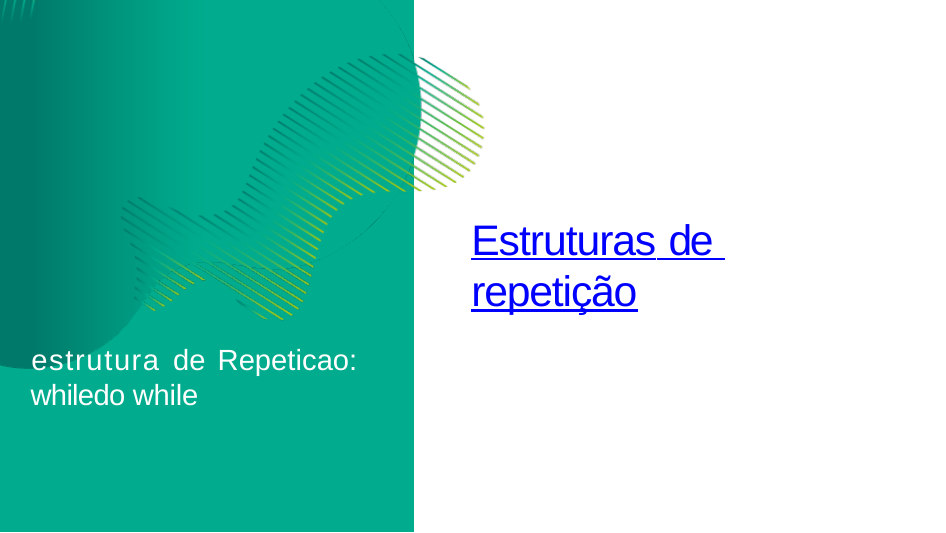

# Estruturas de repetição
estrutura de Repeticao: whiledo while